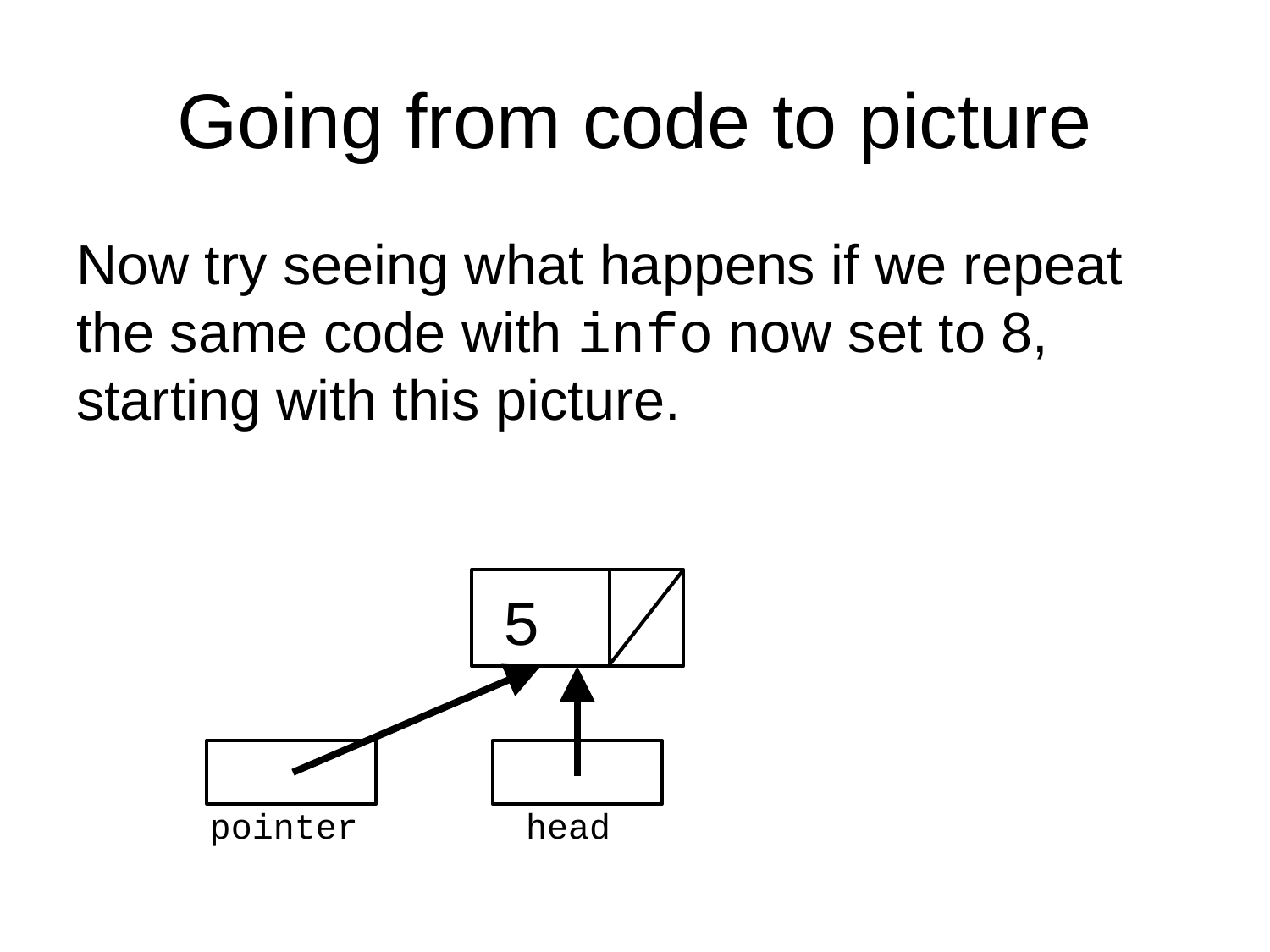

# Going from code to picture
Now try seeing what happens if we repeat the same code with info now set to 8, starting with this picture.

5

head
pointer